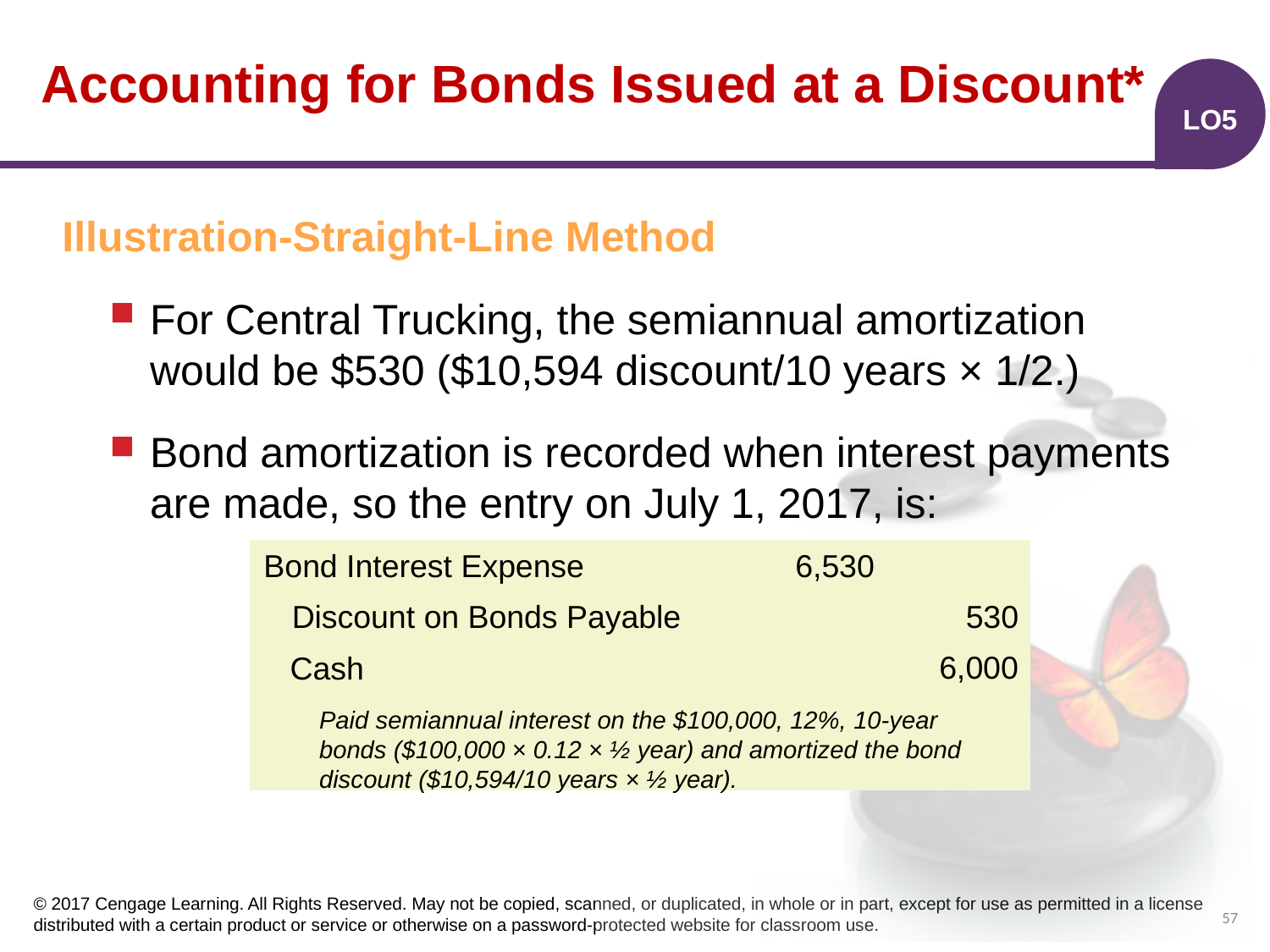

# Accounting for Bonds Issued at a Discount*
LO5
Illustration-Straight-Line Method
For Central Trucking, the semiannual amortization would be $530 ($10,594 discount/10 years × 1/2.)
Bond amortization is recorded when interest payments are made, so the entry on July 1, 2017, is:
Bond Interest Expense
|  |  |  |  |
| --- | --- | --- | --- |
|  |  |  |  |
|  |  |  |  |
|  |  |  |  |
6,530
530
Discount on Bonds Payable
6,000
Cash
Paid semiannual interest on the $100,000, 12%, 10-year bonds ($100,000 × 0.12 × ½ year) and amortized the bond discount ($10,594/10 years × ½ year).

57